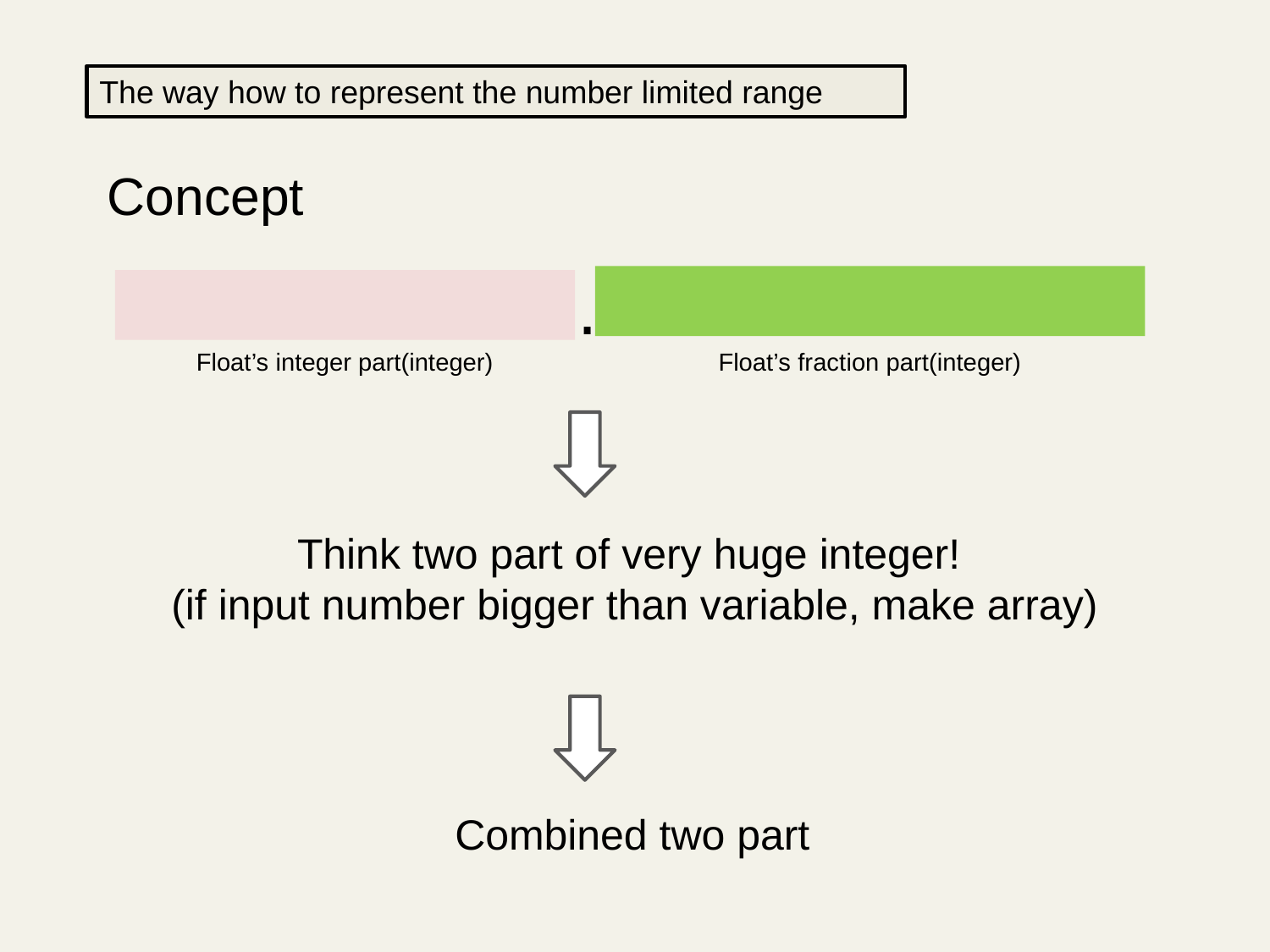

The way how to represent the number limited range
Concept
.

Float’s fraction part(integer)
Float’s integer part(integer)

Think two part of very huge integer!
(if input number bigger than variable, make array)

Combined two part